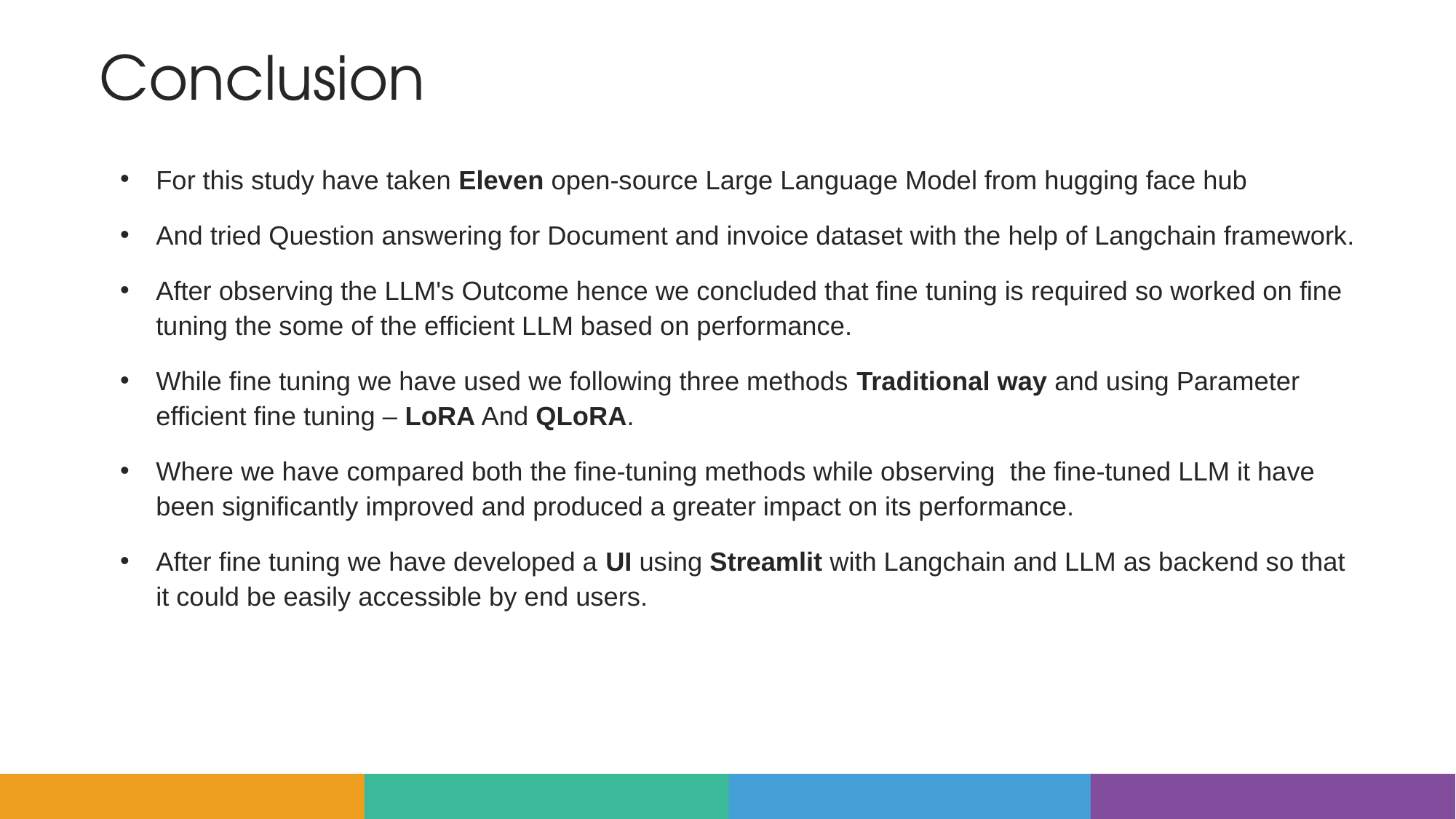

# Conclusion
For this study have taken Eleven open-source Large Language Model from hugging face hub
And tried Question answering for Document and invoice dataset with the help of Langchain framework.
After observing the LLM's Outcome hence we concluded that fine tuning is required so worked on fine tuning the some of the efficient LLM based on performance.
While fine tuning we have used we following three methods Traditional way and using Parameter efficient fine tuning – LoRA And QLoRA.
Where we have compared both the fine-tuning methods while observing  the fine-tuned LLM it have been significantly improved and produced a greater impact on its performance.
After fine tuning we have developed a UI using Streamlit with Langchain and LLM as backend so that it could be easily accessible by end users.